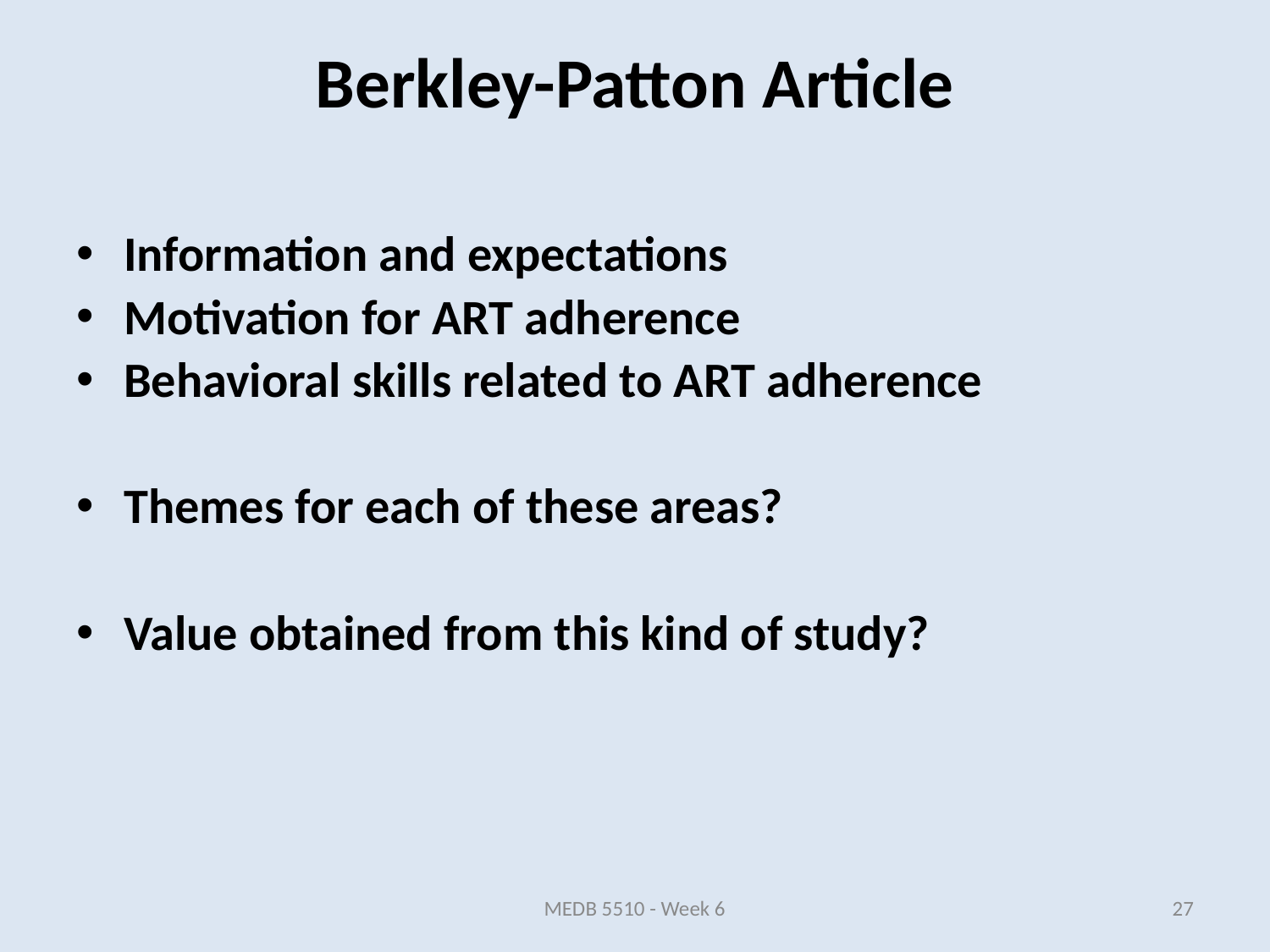

Information and expectations
Motivation for ART adherence
Behavioral skills related to ART adherence

Themes for each of these areas?

Value obtained from this kind of study?

Berkley-Patton Article
MEDB 5510 - Week 6
27